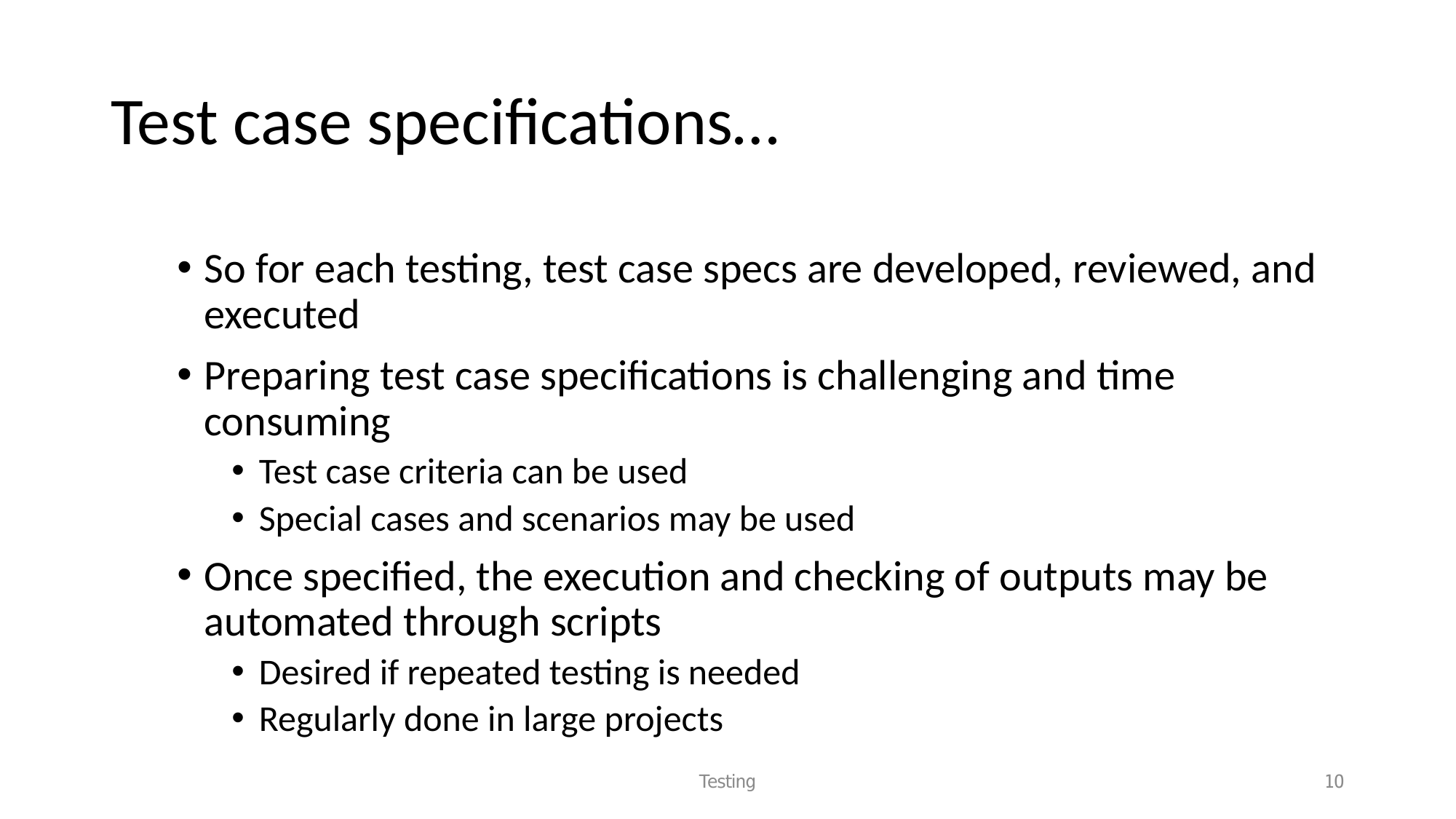

# Test case specifications…
So for each testing, test case specs are developed, reviewed, and executed
Preparing test case specifications is challenging and time consuming
Test case criteria can be used
Special cases and scenarios may be used
Once specified, the execution and checking of outputs may be automated through scripts
Desired if repeated testing is needed
Regularly done in large projects
Testing
10